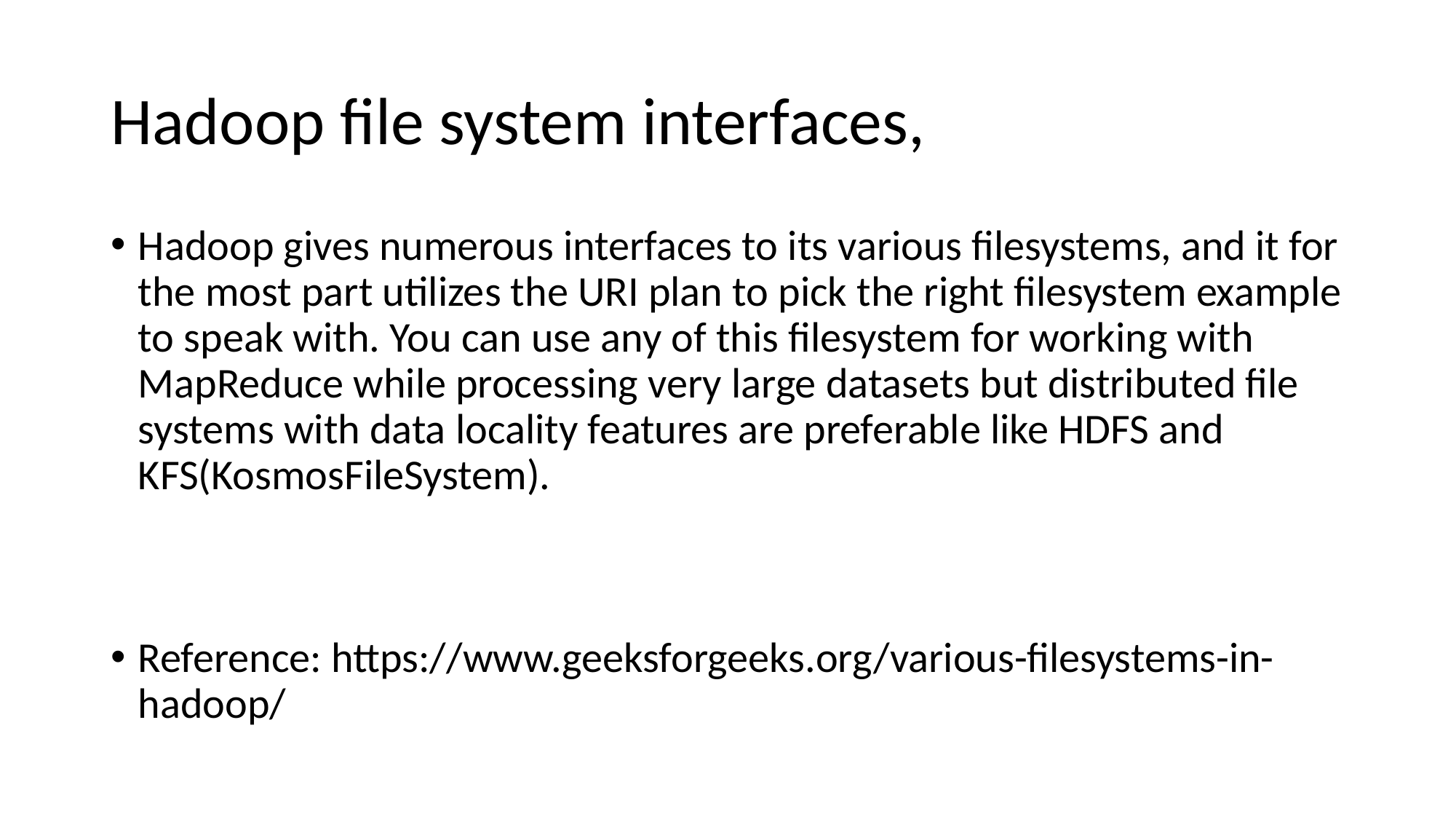

# Hadoop file system interfaces,
Hadoop gives numerous interfaces to its various filesystems, and it for the most part utilizes the URI plan to pick the right filesystem example to speak with. You can use any of this filesystem for working with MapReduce while processing very large datasets but distributed file systems with data locality features are preferable like HDFS and KFS(KosmosFileSystem).

Reference: https://www.geeksforgeeks.org/various-filesystems-in-hadoop/